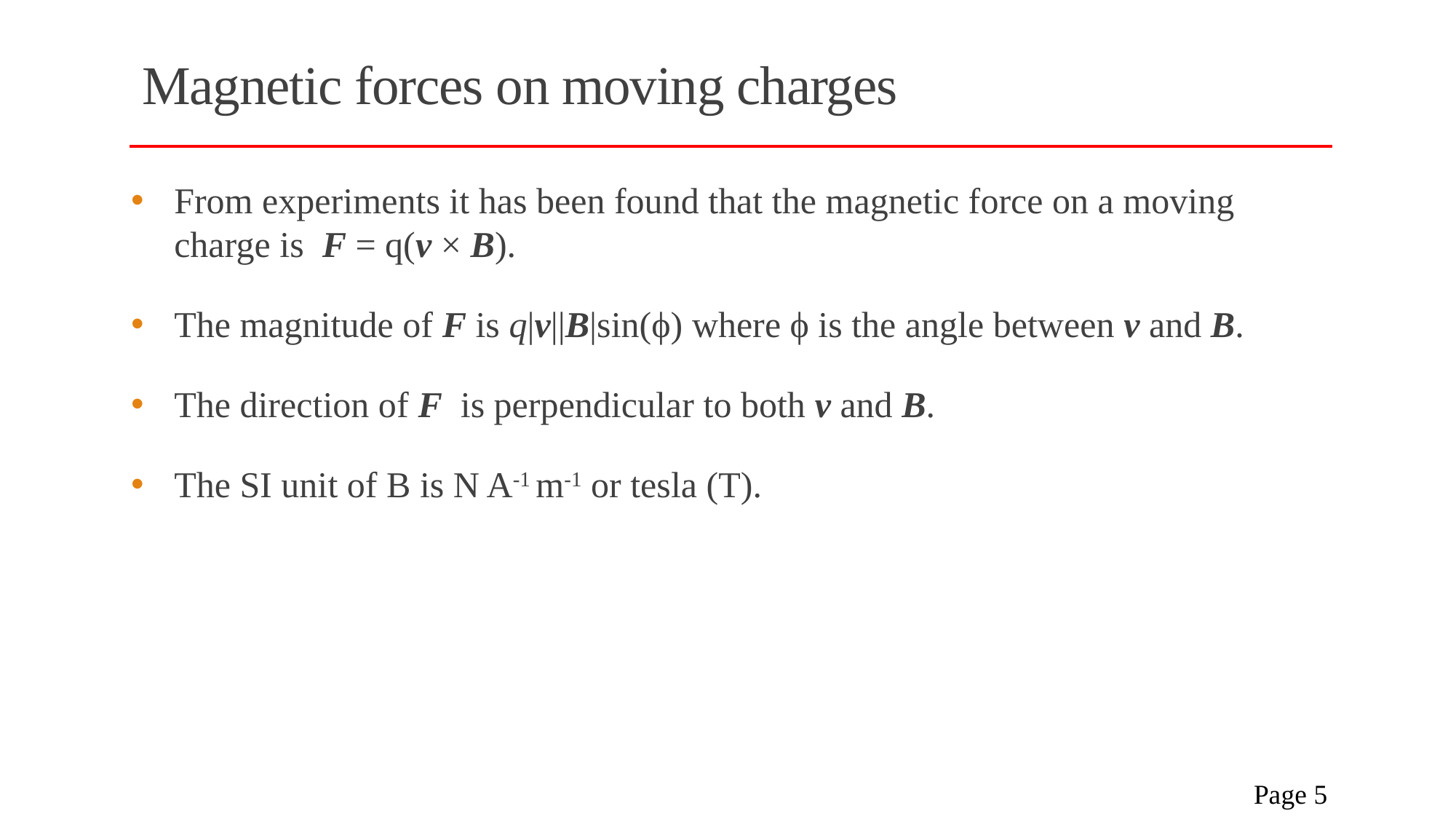

# Magnetic forces on moving charges
From experiments it has been found that the magnetic force on a moving charge is  F = q(v × B).
The magnitude of F is q|v||B|sin(ϕ) where ϕ is the angle between v and B.
The direction of F  is perpendicular to both v and B.
The SI unit of B is N A-1 m-1 or tesla (T).

 Page 5